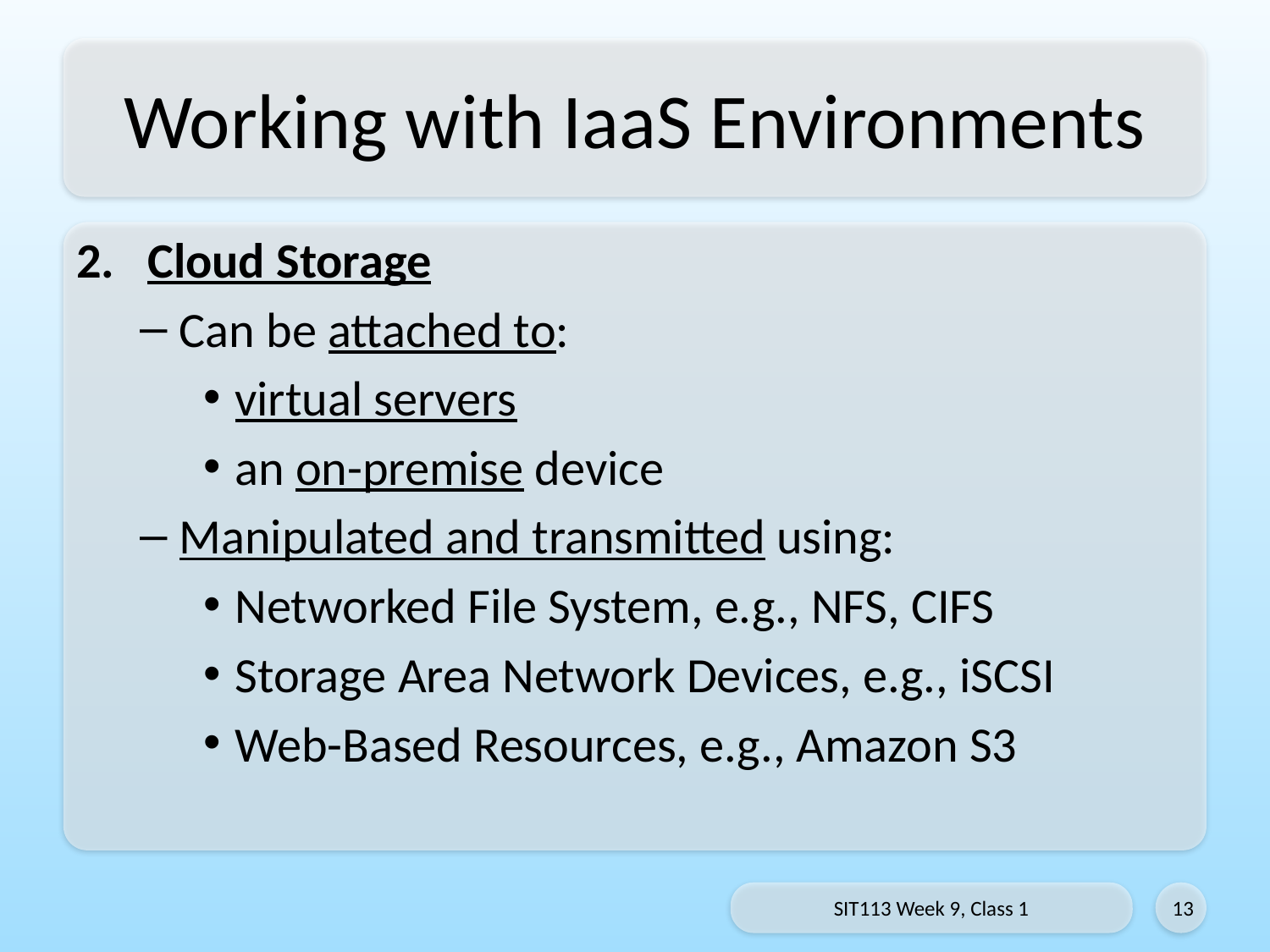

# Working with IaaS Environments
Cloud Storage
Can be attached to:
virtual servers
an on-premise device
Manipulated and transmitted using:
Networked File System, e.g., NFS, CIFS
Storage Area Network Devices, e.g., iSCSI
Web-Based Resources, e.g., Amazon S3
SIT113 Week 9, Class 1
13